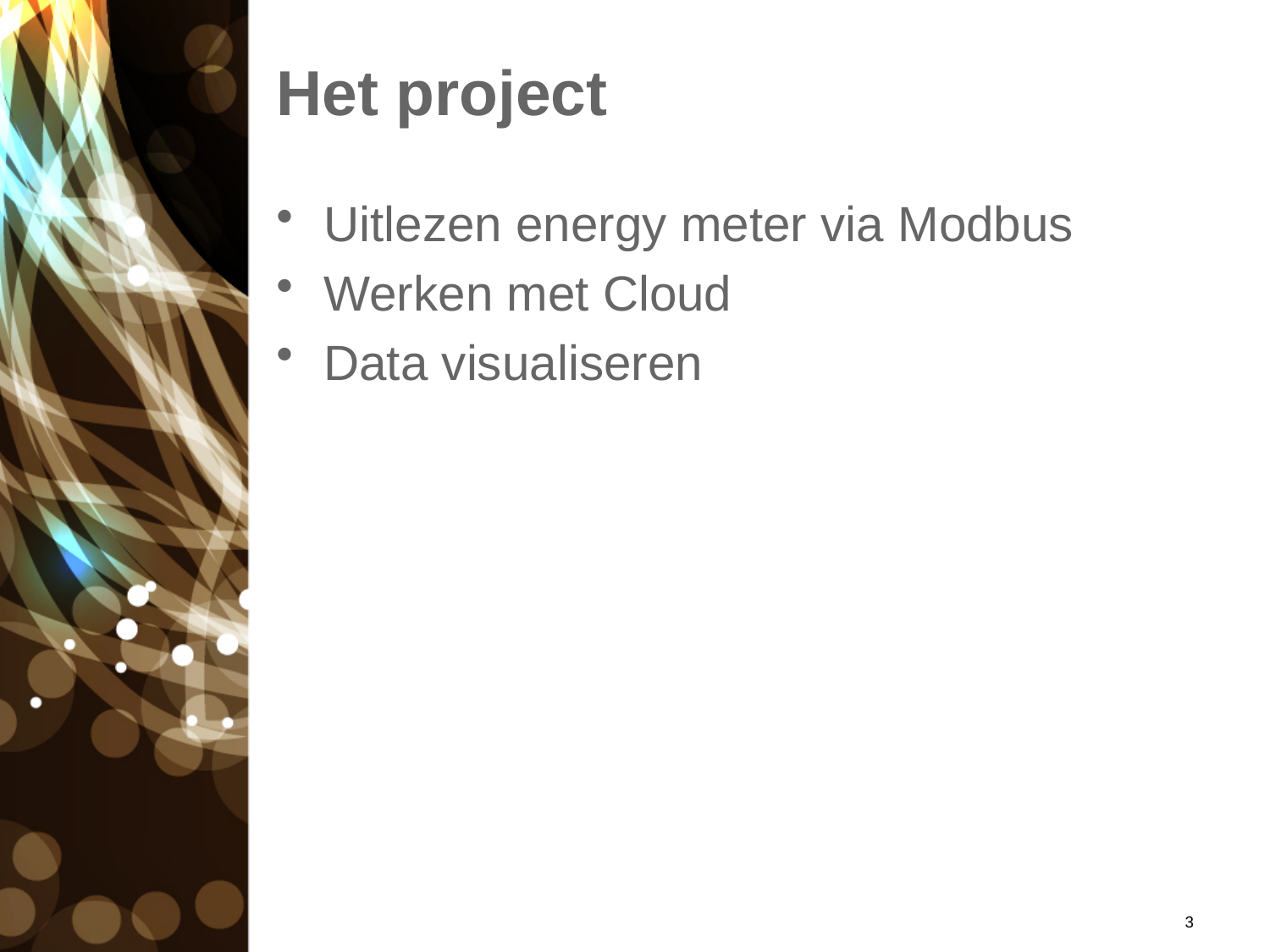

# Het project
Uitlezen energy meter via Modbus
Werken met Cloud
Data visualiseren
3